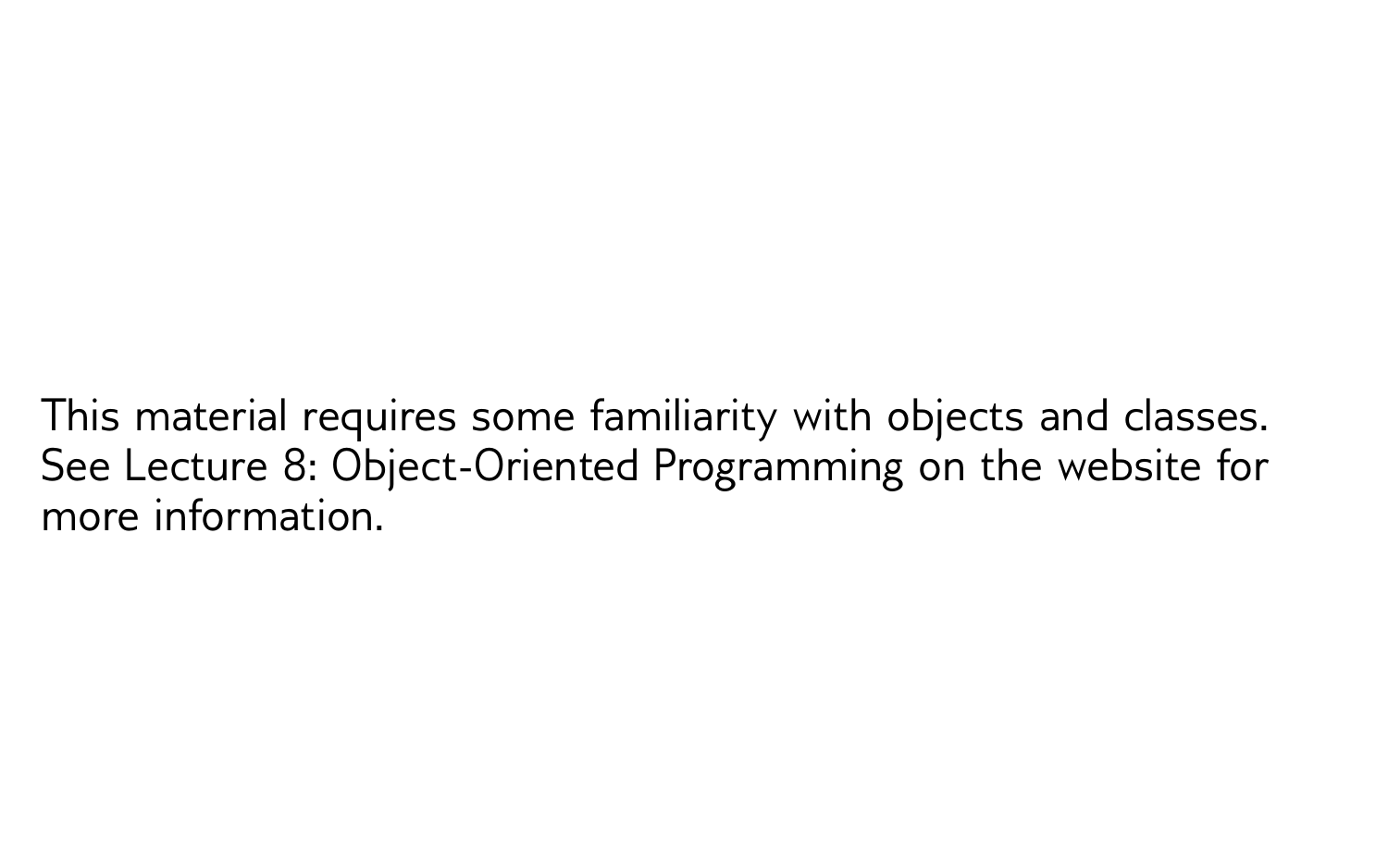

#

This material requires some familiarity with objects and classes. See Lecture 8: Object-Oriented Programming on the website for more information.